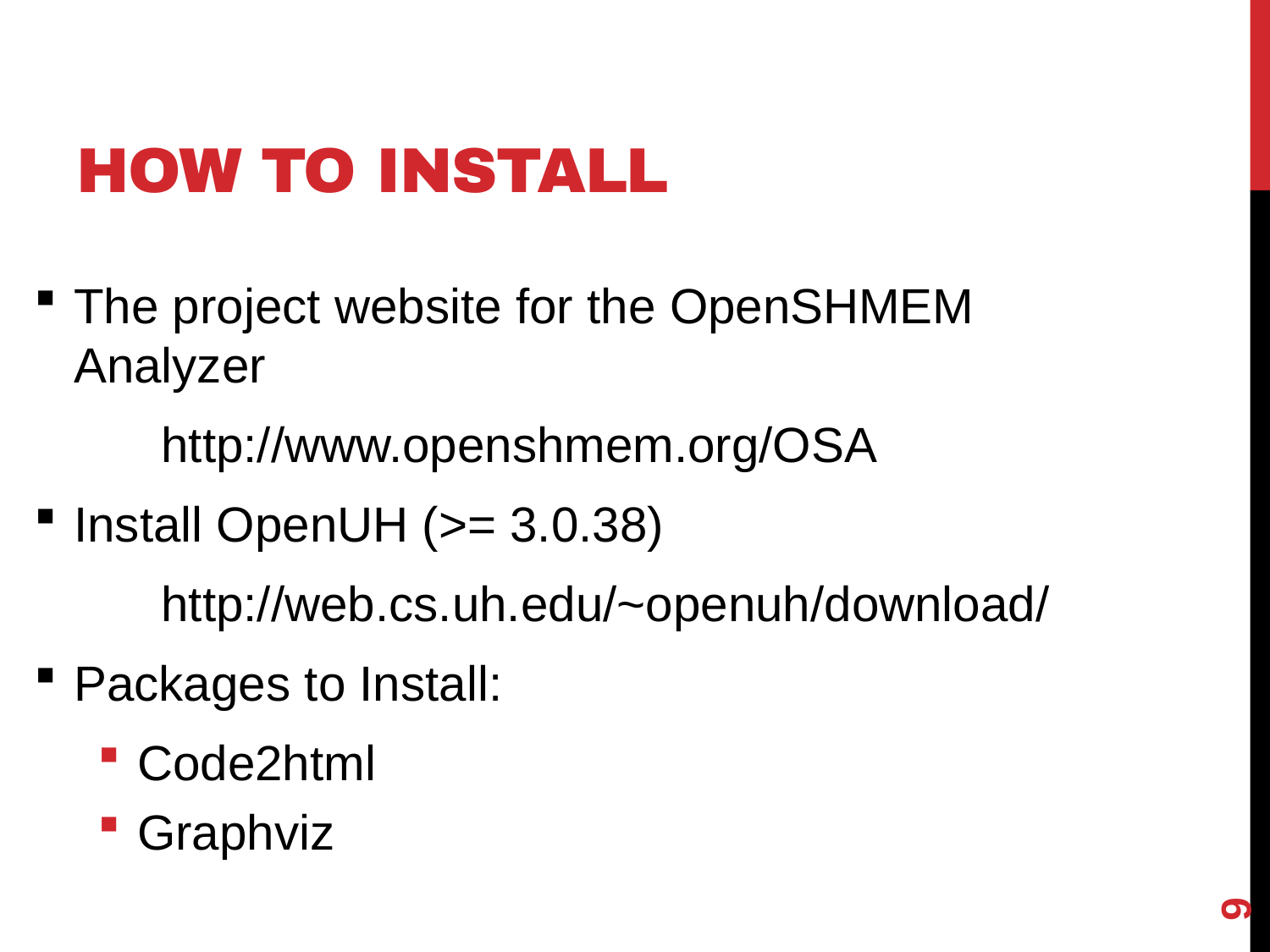

# How to install
The project website for the OpenSHMEM Analyzer
	http://www.openshmem.org/OSA
Install OpenUH (>= 3.0.38)
	http://web.cs.uh.edu/~openuh/download/
Packages to Install:
Code2html
Graphviz

9